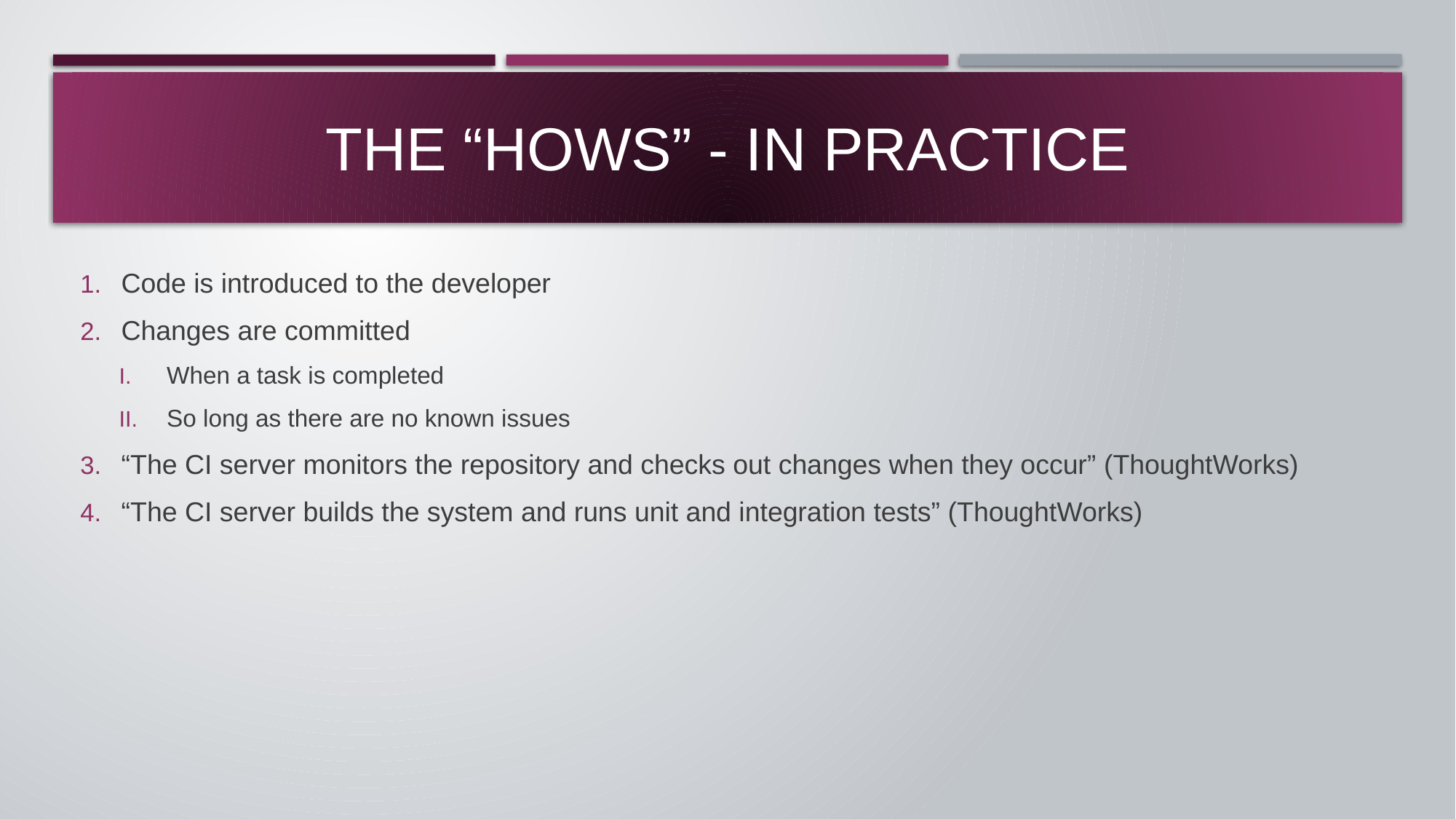

# The “Hows” - in practice
Code is introduced to the developer
Changes are committed
When a task is completed
So long as there are no known issues
“The CI server monitors the repository and checks out changes when they occur” (ThoughtWorks)
“The CI server builds the system and runs unit and integration tests” (ThoughtWorks)